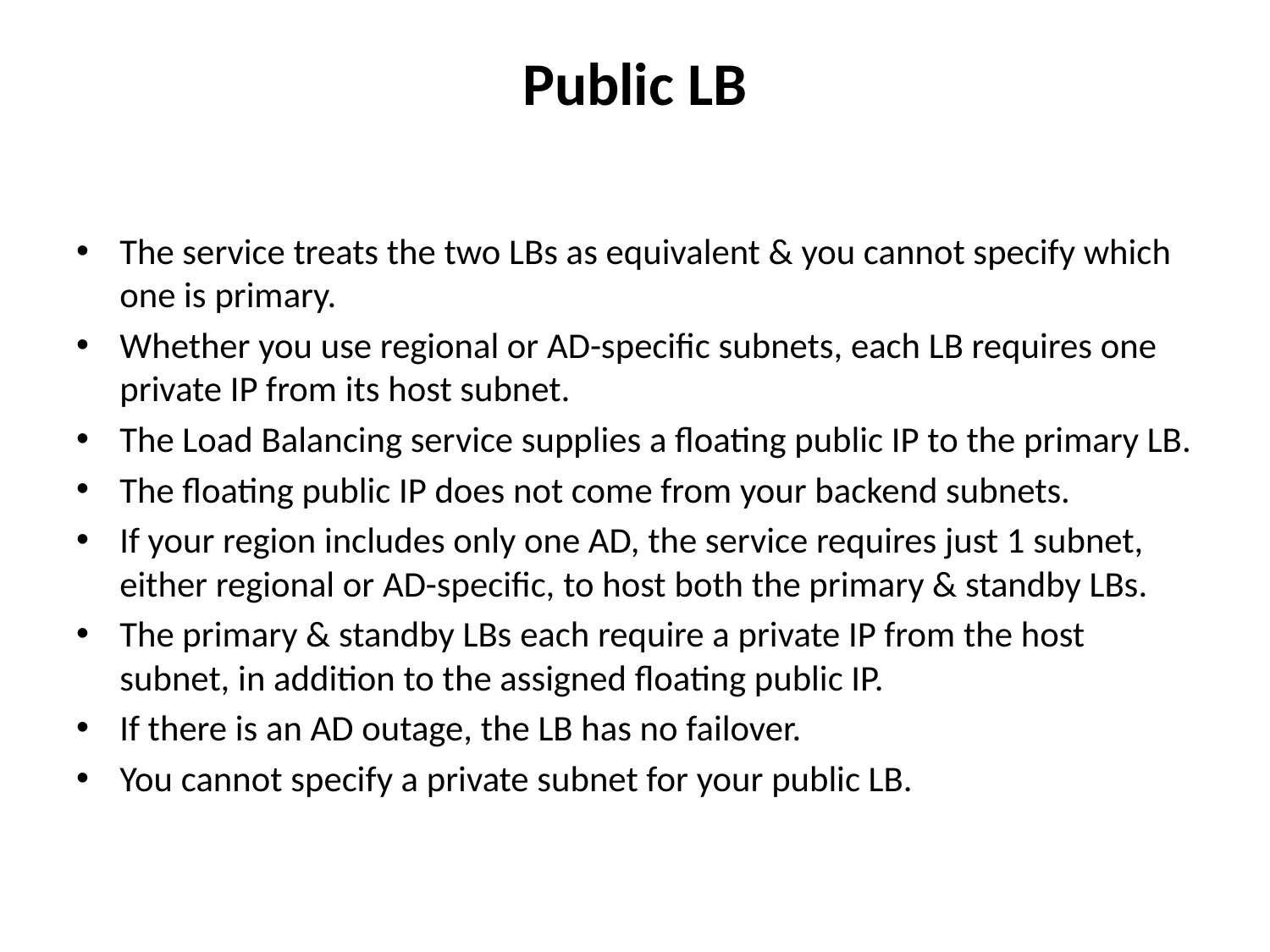

# Public LB
The service treats the two LBs as equivalent & you cannot specify which one is primary.
Whether you use regional or AD-specific subnets, each LB requires one private IP from its host subnet.
The Load Balancing service supplies a floating public IP to the primary LB.
The floating public IP does not come from your backend subnets.
If your region includes only one AD, the service requires just 1 subnet, either regional or AD-specific, to host both the primary & standby LBs.
The primary & standby LBs each require a private IP from the host subnet, in addition to the assigned floating public IP.
If there is an AD outage, the LB has no failover.
You cannot specify a private subnet for your public LB.